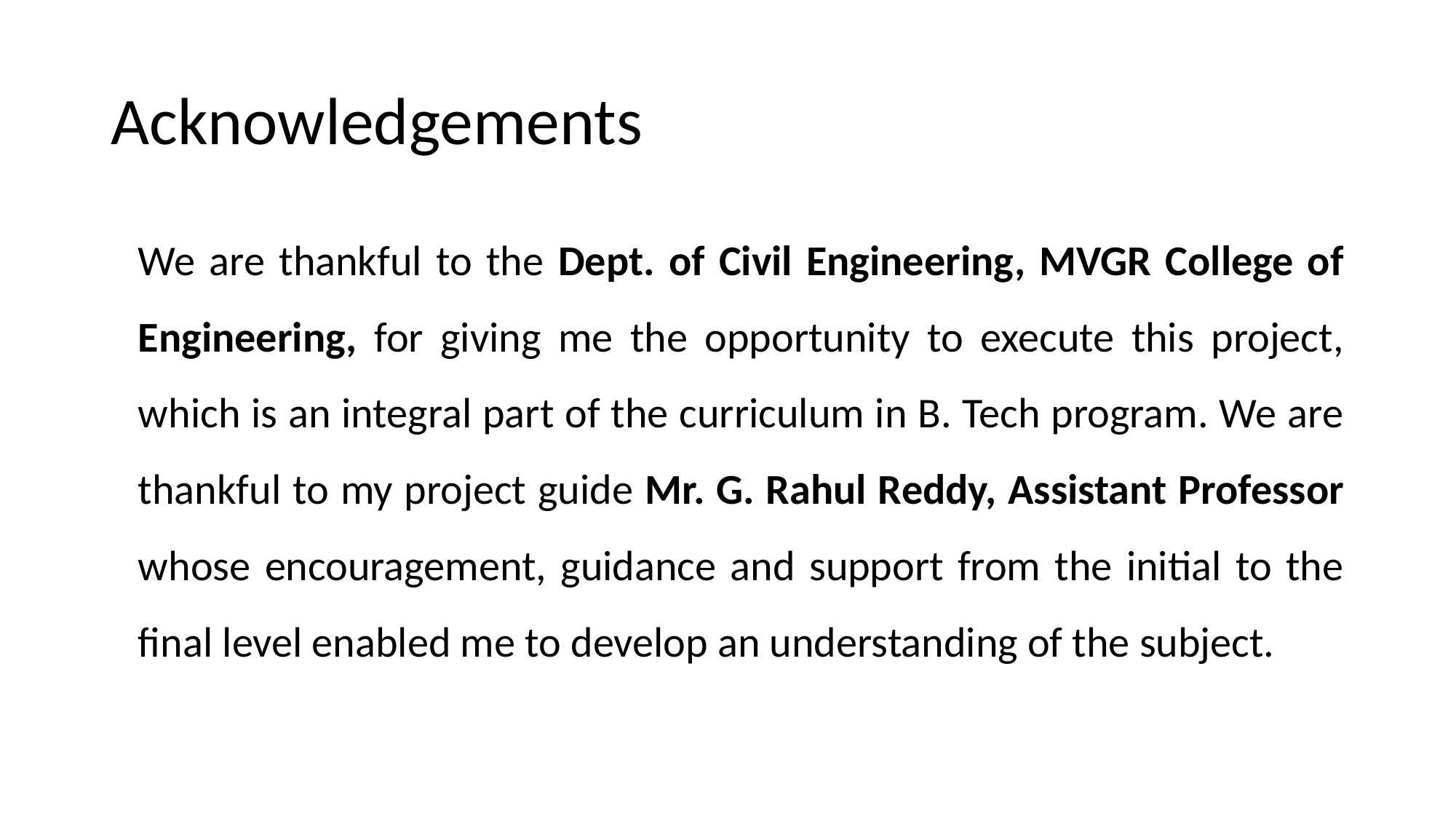

# Acknowledgements
We are thankful to the Dept. of Civil Engineering, MVGR College of Engineering, for giving me the opportunity to execute this project, which is an integral part of the curriculum in B. Tech program. We are thankful to my project guide Mr. G. Rahul Reddy, Assistant Professor whose encouragement, guidance and support from the initial to the final level enabled me to develop an understanding of the subject.